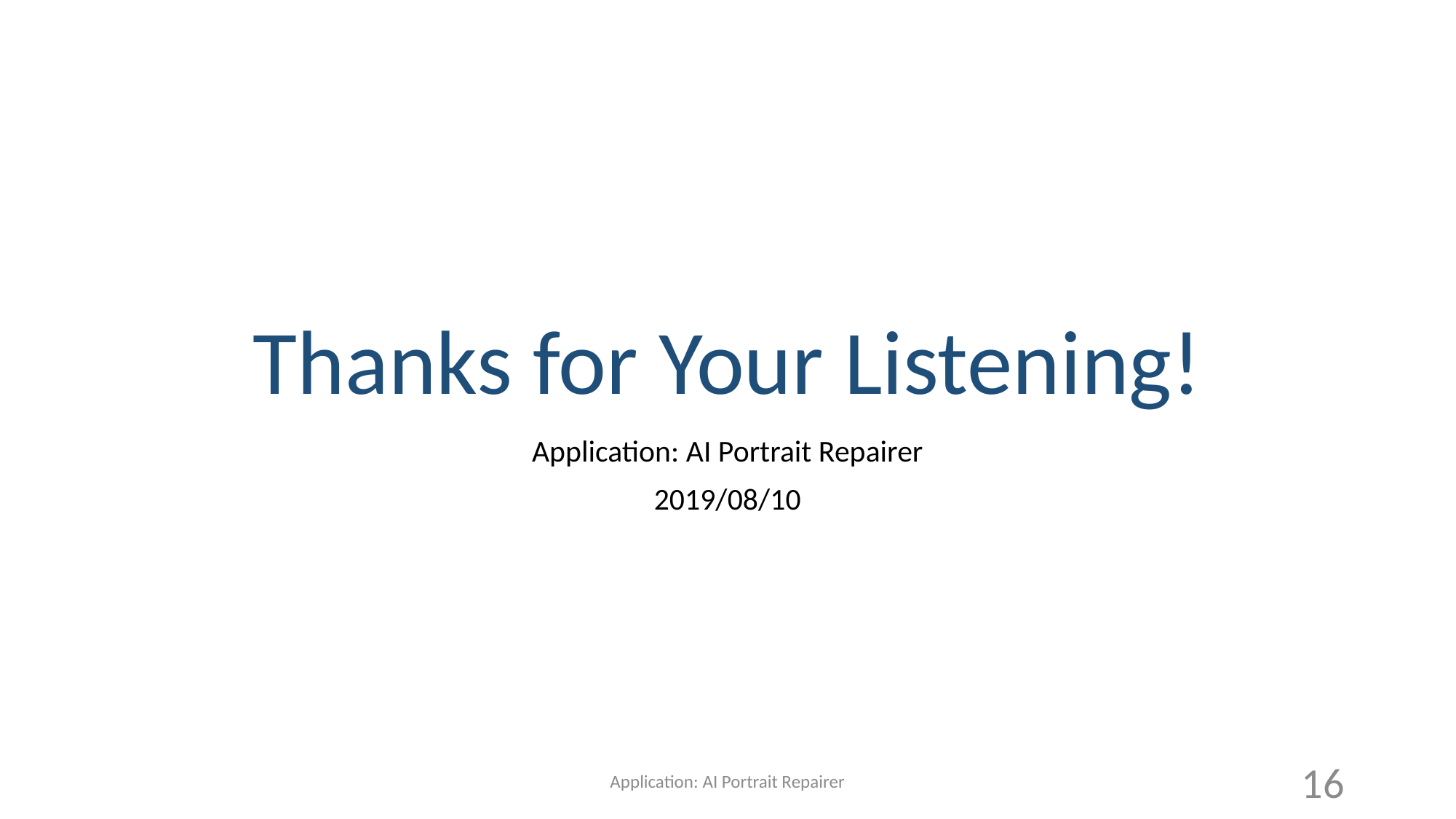

# Thanks for Your Listening!
Application: AI Portrait Repairer
2019/08/10
Application: AI Portrait Repairer
16